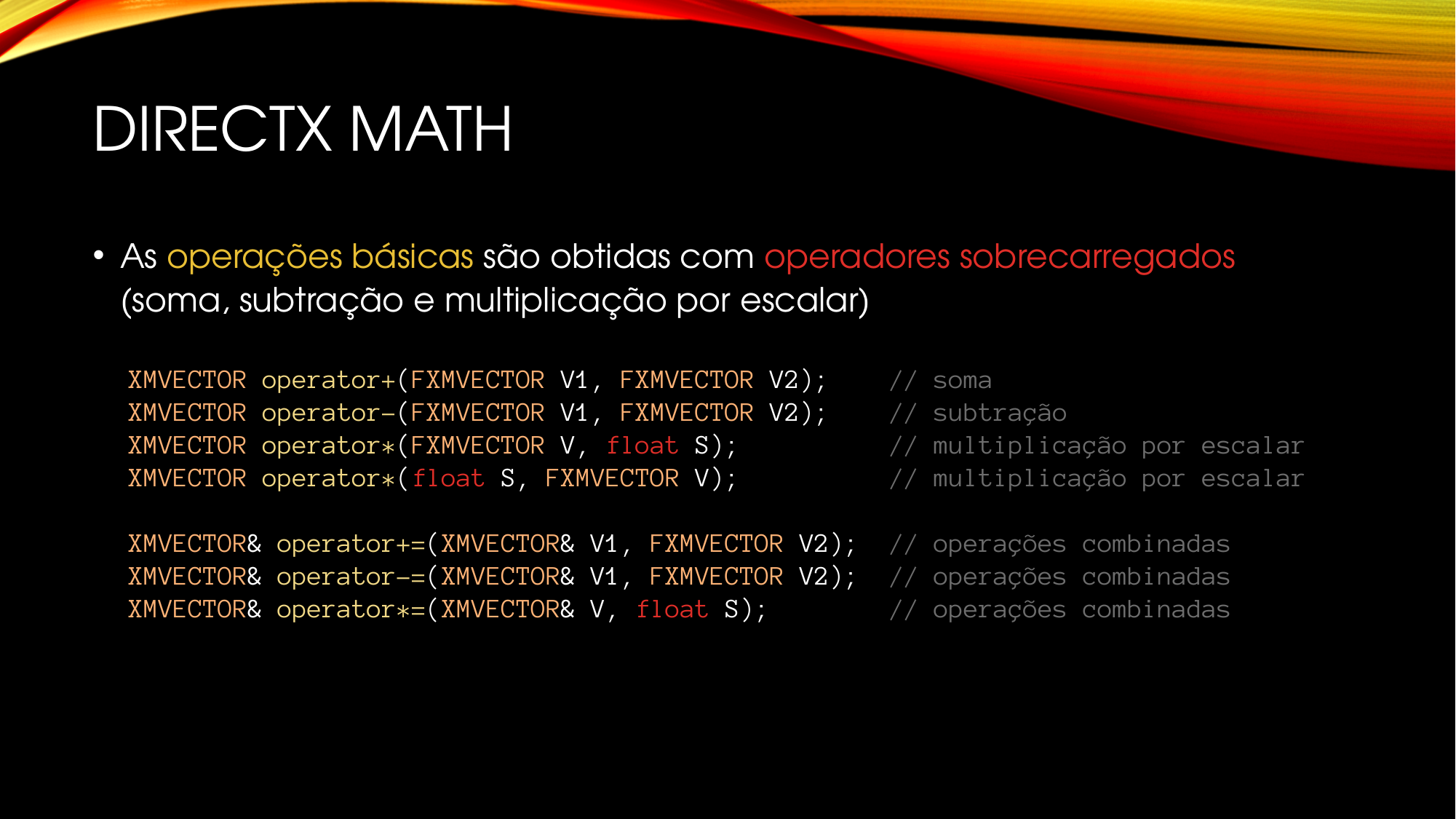

# DirectX Math
As operações básicas são obtidas com operadores sobrecarregados
(soma, subtração e multiplicação por escalar)
XMVECTOR operator+(FXMVECTOR V1, FXMVECTOR V2);    // soma
XMVECTOR operator-(FXMVECTOR V1, FXMVECTOR V2);    // subtração
XMVECTOR operator*(FXMVECTOR V, float S);          // multiplicação por escalar
XMVECTOR operator*(float S, FXMVECTOR V);          // multiplicação por escalar

XMVECTOR& operator+=(XMVECTOR& V1, FXMVECTOR V2);  // operações combinadas
XMVECTOR& operator-=(XMVECTOR& V1, FXMVECTOR V2);  // operações combinadas
XMVECTOR& operator*=(XMVECTOR& V, float S);        // operações combinadas